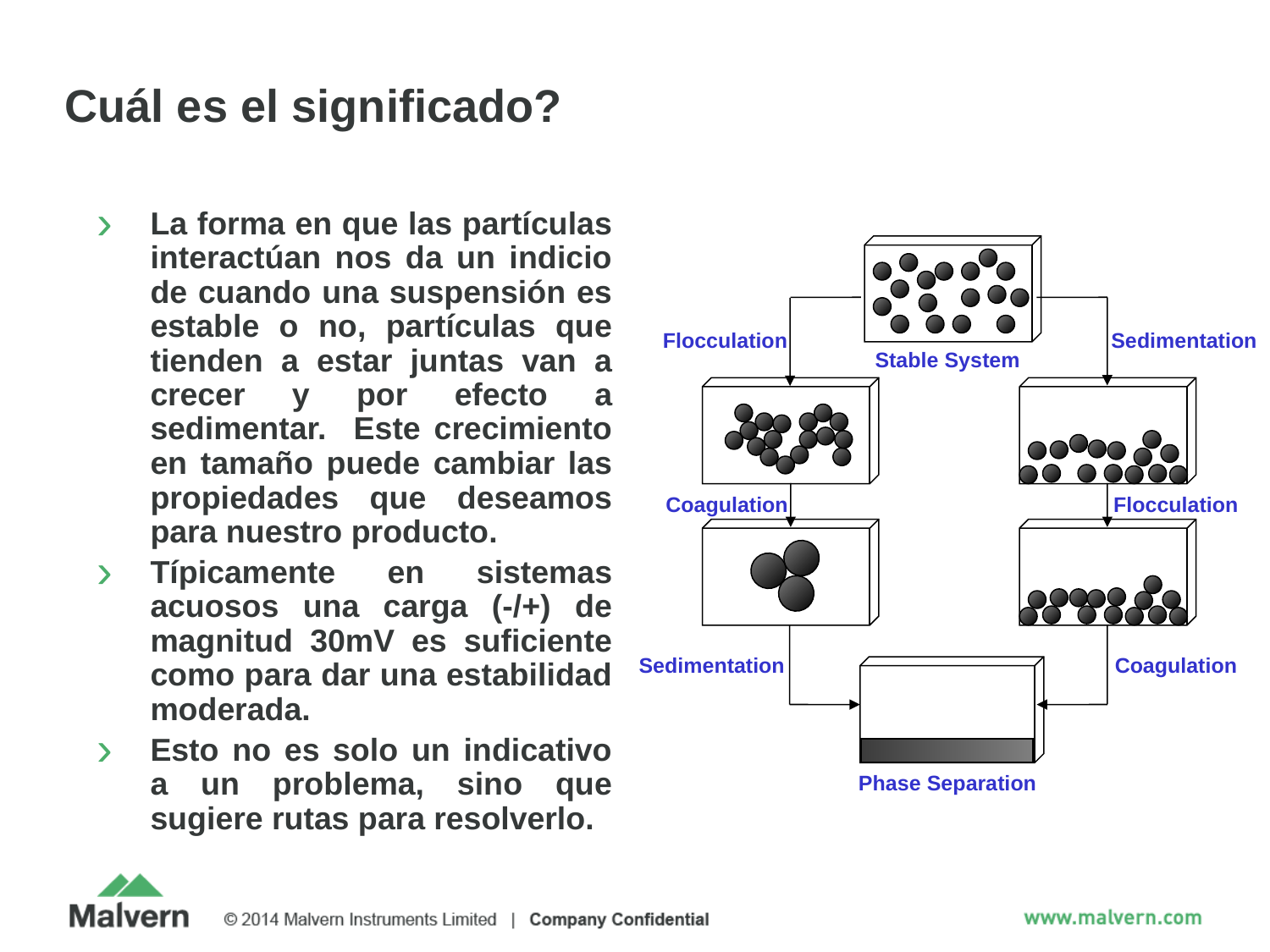

# Cuál es el significado?
La forma en que las partículas interactúan nos da un indicio de cuando una suspensión es estable o no, partículas que tienden a estar juntas van a crecer y por efecto a sedimentar.  Este crecimiento en tamaño puede cambiar las propiedades que deseamos para nuestro producto.
Típicamente en sistemas acuosos una carga (-/+) de magnitud 30mV es suficiente como para dar una estabilidad moderada.
Esto no es solo un indicativo a un problema, sino que sugiere rutas para resolverlo.

Flocculation
Sedimentation
Stable System

Coagulation
Flocculation

Sedimentation
Coagulation

Phase Separation